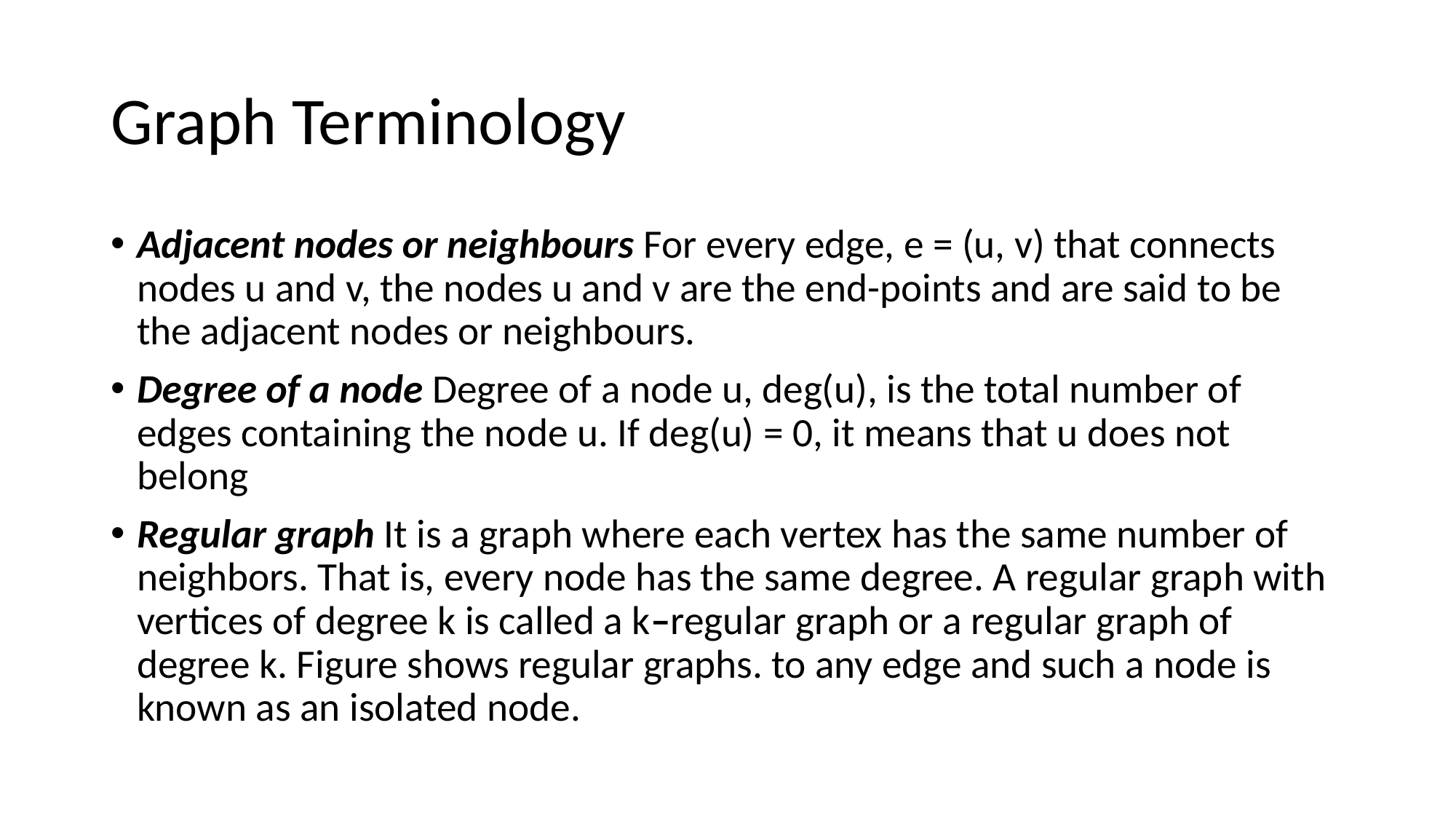

# Graph Terminology
Adjacent nodes or neighbours For every edge, e = (u, v) that connects nodes u and v, the nodes u and v are the end-points and are said to be the adjacent nodes or neighbours.
Degree of a node Degree of a node u, deg(u), is the total number of edges containing the node u. If deg(u) = 0, it means that u does not belong
Regular graph It is a graph where each vertex has the same number of neighbors. That is, every node has the same degree. A regular graph with vertices of degree k is called a k–regular graph or a regular graph of degree k. Figure shows regular graphs. to any edge and such a node is known as an isolated node.